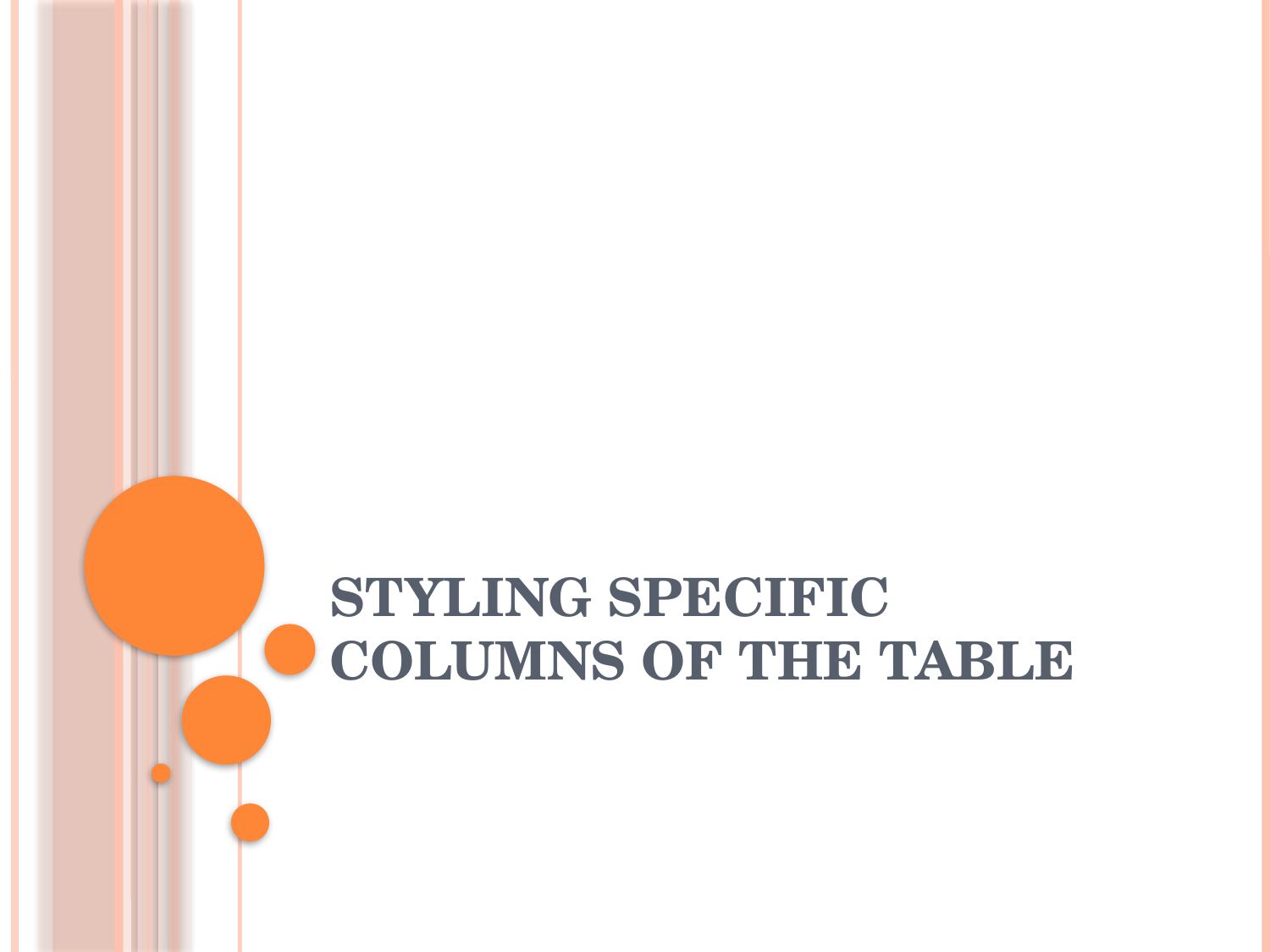

# Styling specific columns of the table